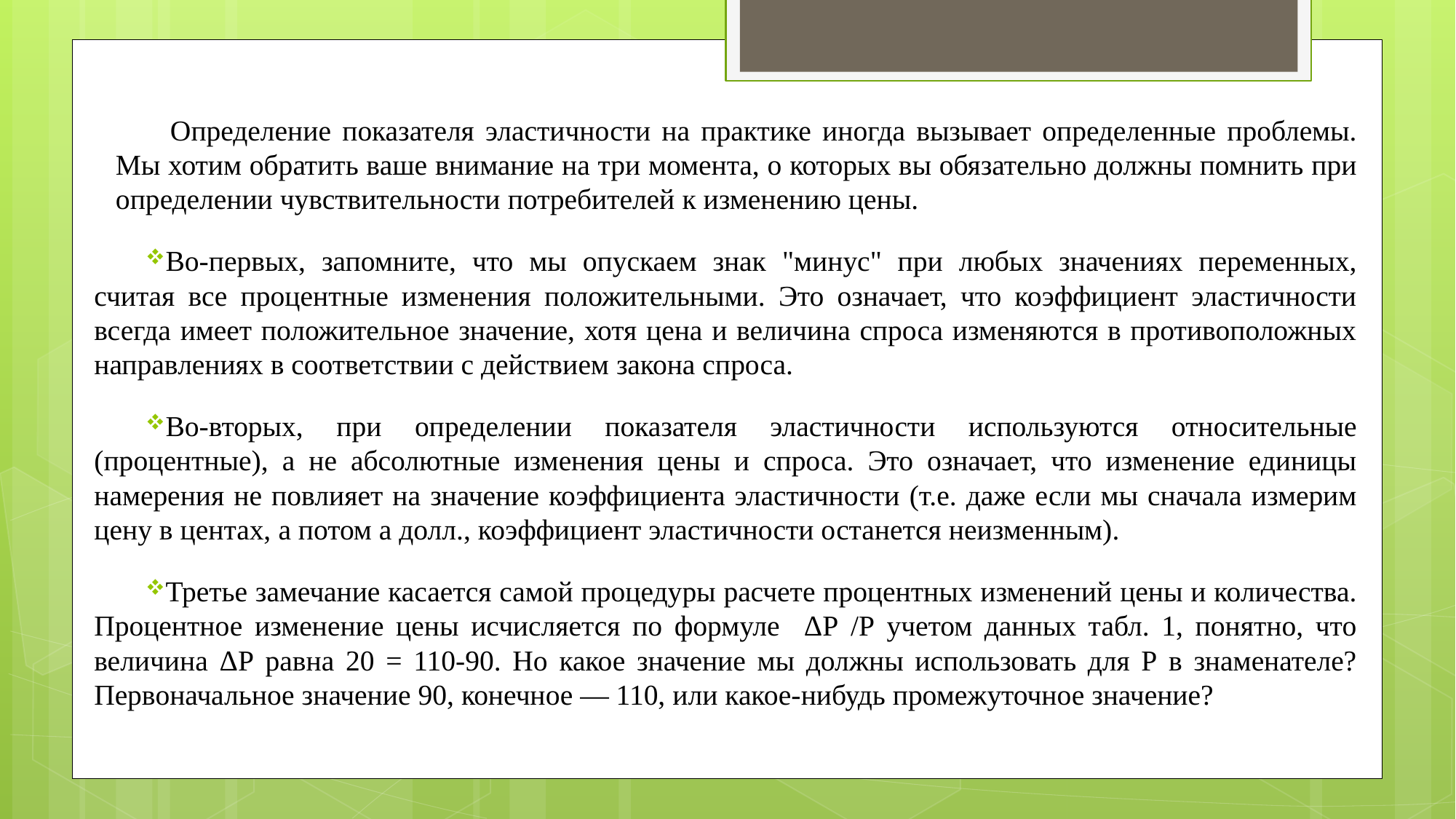

Определение показателя эластичности на практике иногда вызывает определенные проблемы. Мы хотим обратить ваше внимание на три момента, о которых вы обязательно должны помнить при определении чувствительности потребителей к изменению цены.
Во-первых, запомните, что мы опускаем знак "минус" при любых значениях переменных, считая все процентные изменения положительными. Это означает, что коэффициент эластичности всегда имеет положительное значение, хотя цена и величина спроса изменяются в противоположных направлениях в соответствии с действием закона спроса.
Во-вторых, при определении показателя эластичности используются относительные (процентные), а не абсолютные изменения цены и спроса. Это означает, что изменение единицы намерения не повлияет на значение коэффициента эластичности (т.е. даже если мы сначала измерим цену в центах, а потом а долл., коэффициент эластичности останется неизменным).
Третье замечание касается самой процедуры расчете процентных изменений цены и количества. Процентное изменение цены исчисляется по формуле  ΔР /Р учетом данных табл. 1, понятно, что величина ΔР равна 20 = 110-90. Но какое значение мы должны использовать для Р в знаменателе? Первоначальное значение 90, конечное — 110, или какое-нибудь промежуточное значение?